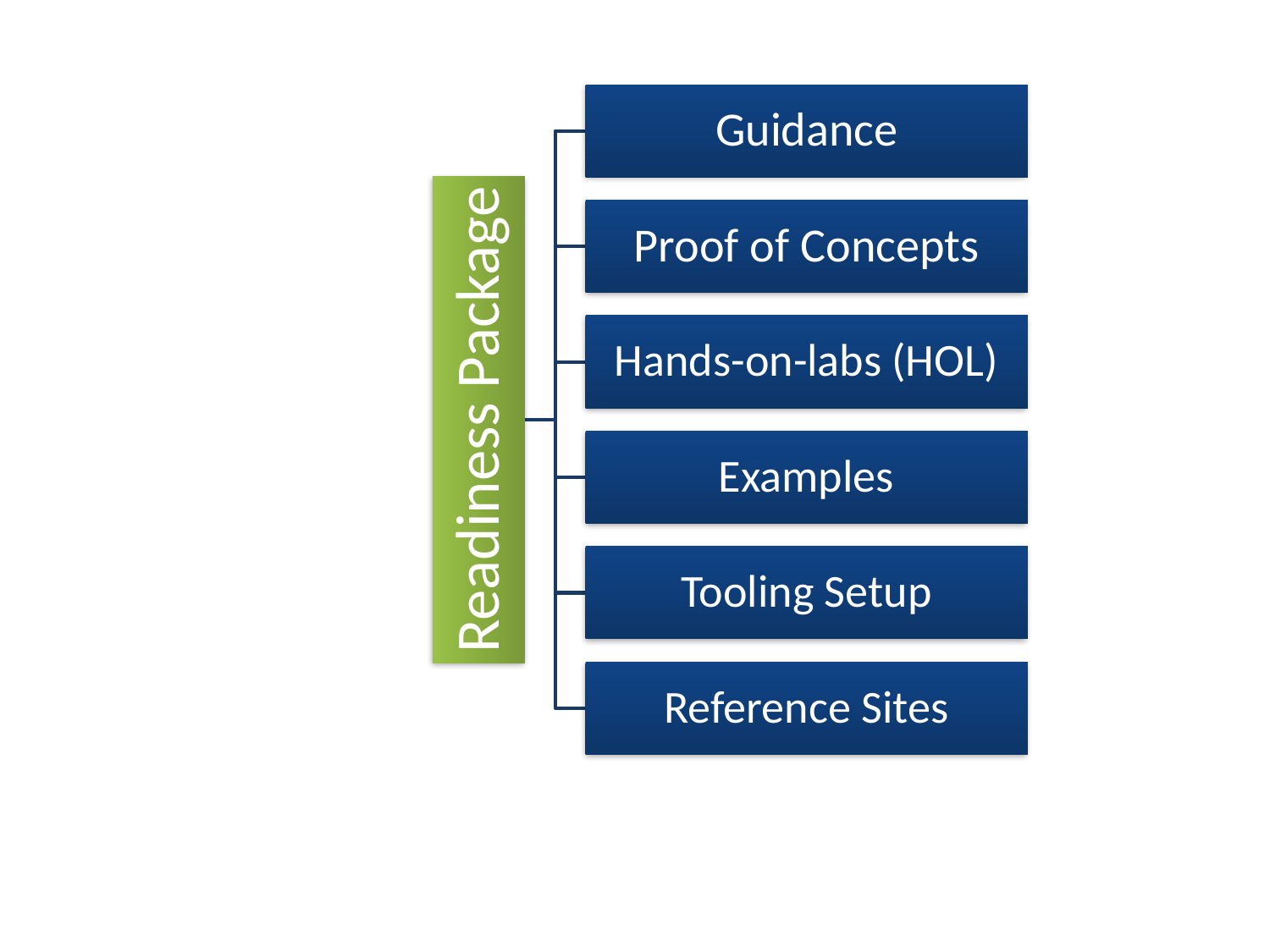

Readiness Package
Guidance
Proof of Concepts
Hands-on-labs (HOL)
Examples
Tooling Setup
Reference Sites